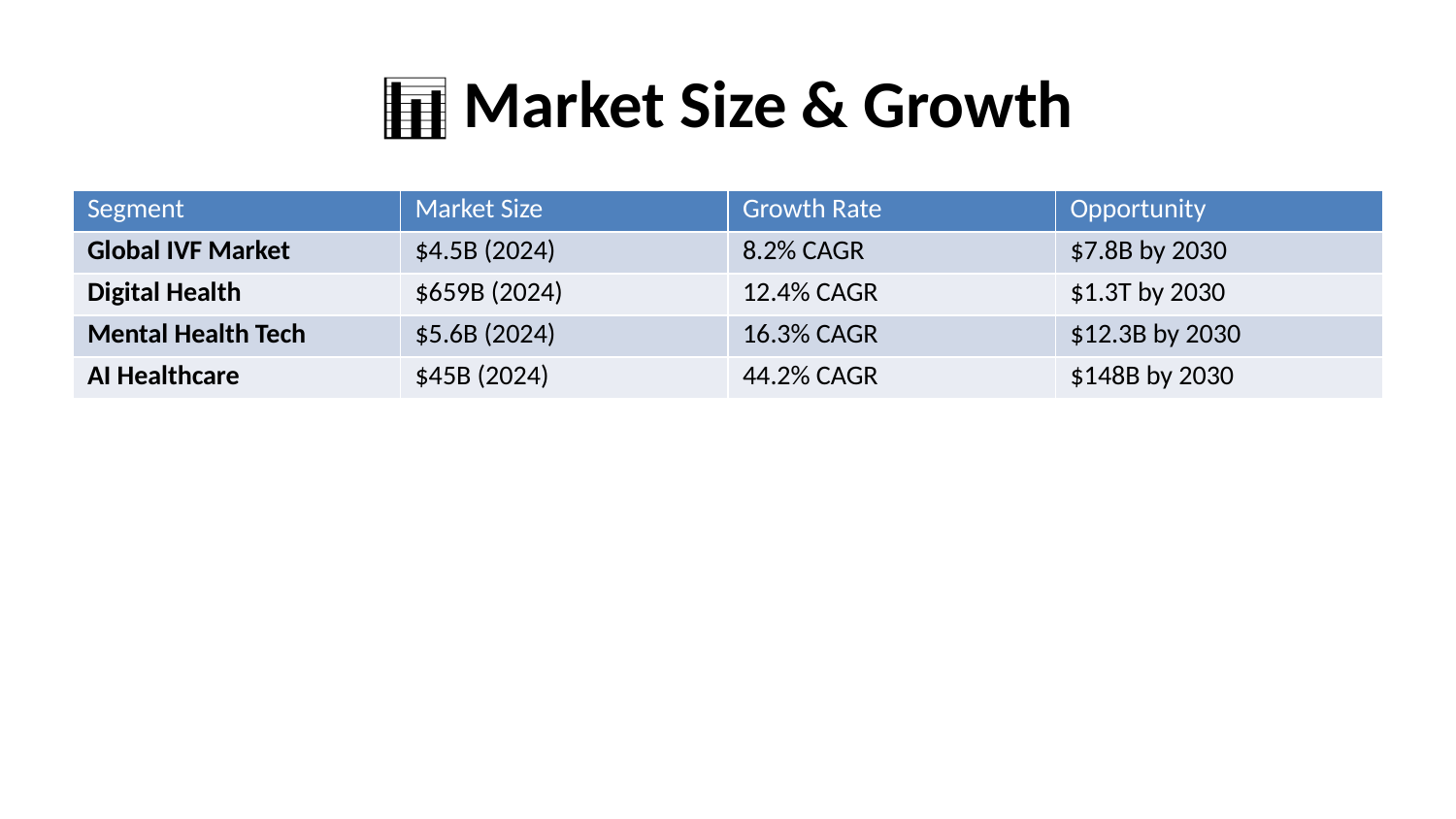

# 📊 Market Size & Growth
| Segment | Market Size | Growth Rate | Opportunity |
| --- | --- | --- | --- |
| Global IVF Market | $4.5B (2024) | 8.2% CAGR | $7.8B by 2030 |
| Digital Health | $659B (2024) | 12.4% CAGR | $1.3T by 2030 |
| Mental Health Tech | $5.6B (2024) | 16.3% CAGR | $12.3B by 2030 |
| AI Healthcare | $45B (2024) | 44.2% CAGR | $148B by 2030 |